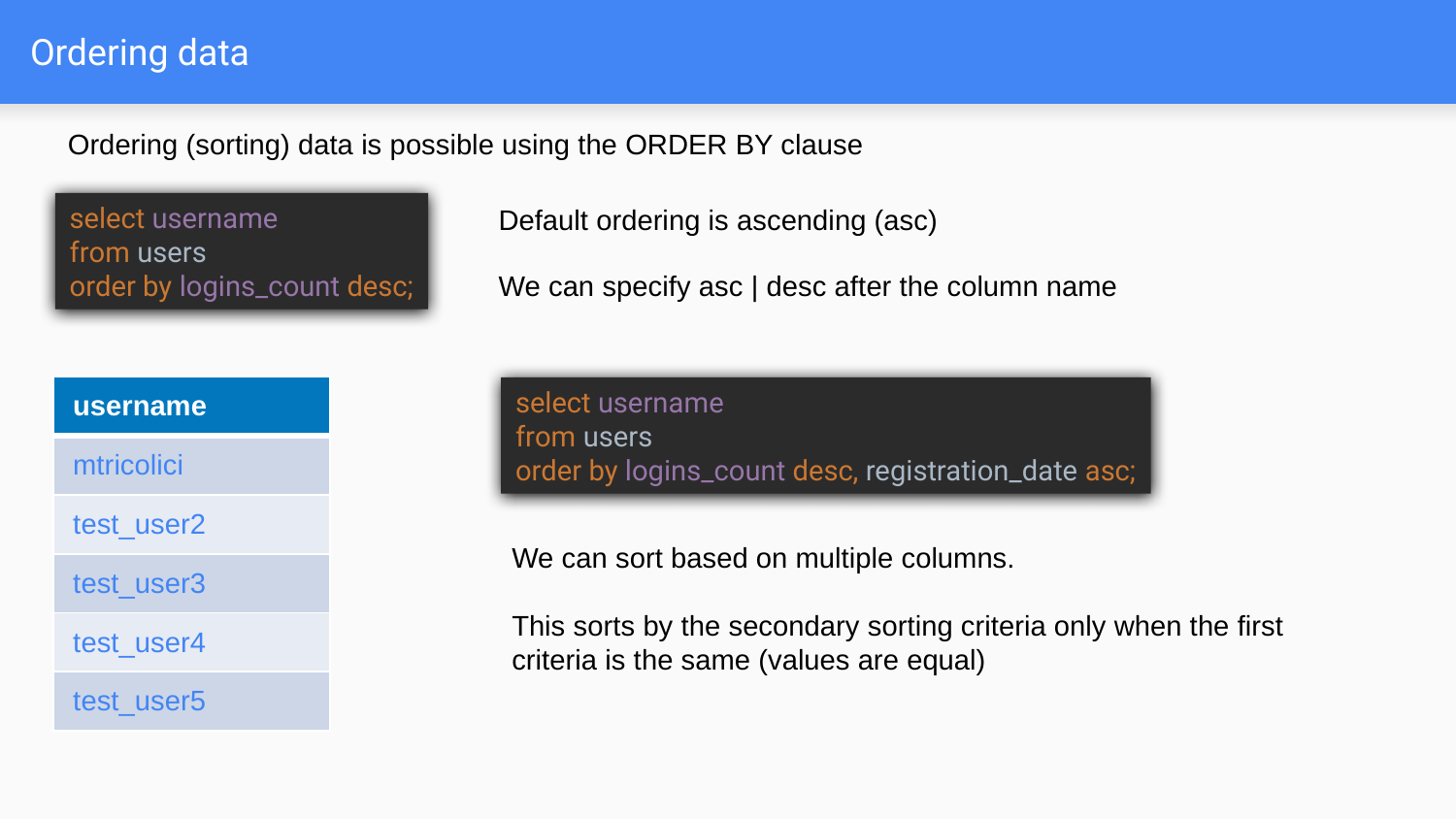

# Ordering data
Ordering (sorting) data is possible using the ORDER BY clause
select username
from users
order by logins_count desc;
Default ordering is ascending (asc)
We can specify asc | desc after the column name
| username |
| --- |
| mtricolici |
| test\_user2 |
| test\_user3 |
| test\_user4 |
| test\_user5 |
select username
from users
order by logins_count desc, registration_date asc;
We can sort based on multiple columns.

This sorts by the secondary sorting criteria only when the first criteria is the same (values are equal)